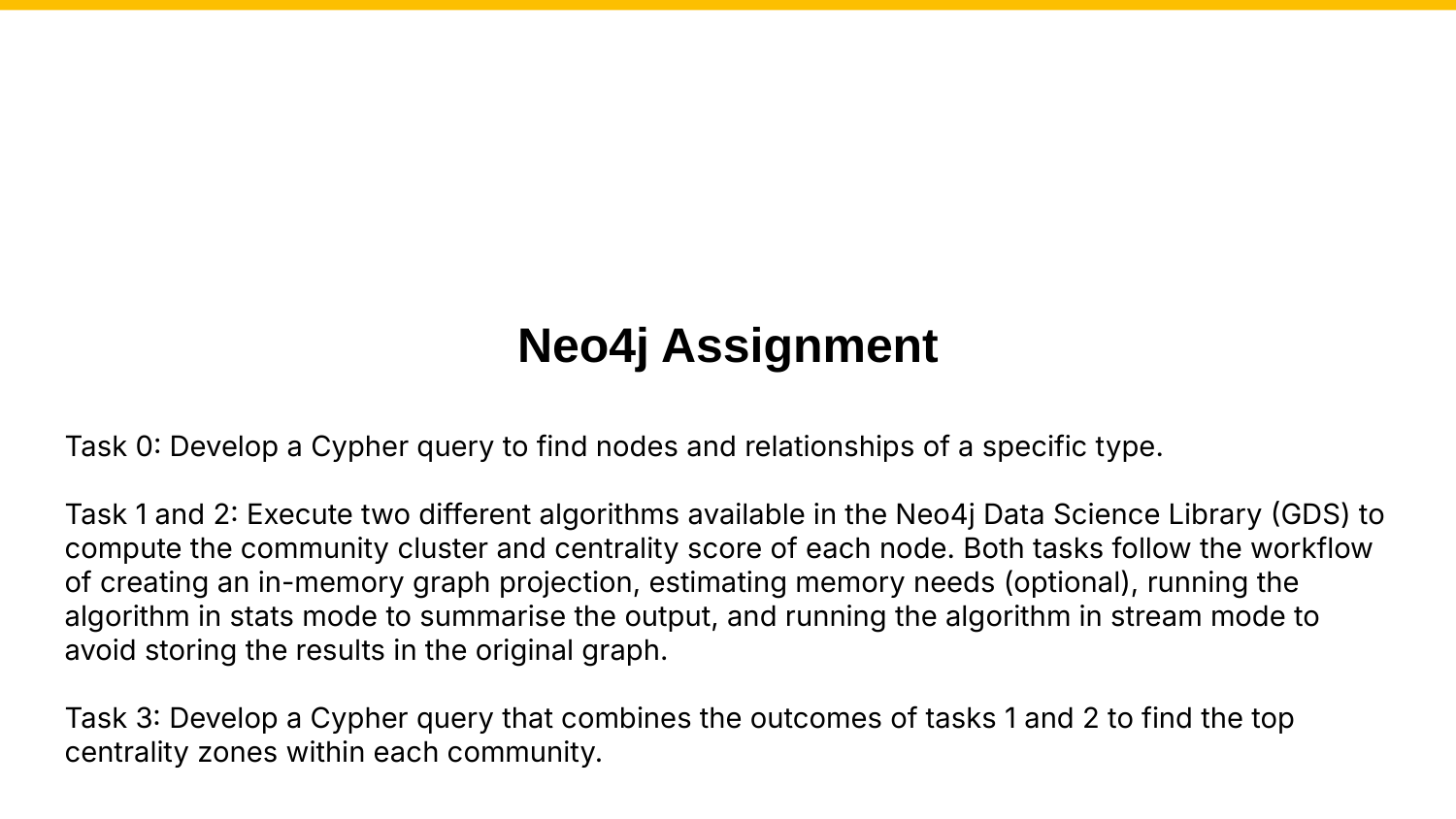

Neo4j Assignment

Task 0: Develop a Cypher query to find nodes and relationships of a specific type.

Task 1 and 2: Execute two different algorithms available in the Neo4j Data Science Library (GDS) to compute the community cluster and centrality score of each node. Both tasks follow the workflow of creating an in-memory graph projection, estimating memory needs (optional), running the algorithm in stats mode to summarise the output, and running the algorithm in stream mode to avoid storing the results in the original graph.

Task 3: Develop a Cypher query that combines the outcomes of tasks 1 and 2 to find the top centrality zones within each community.